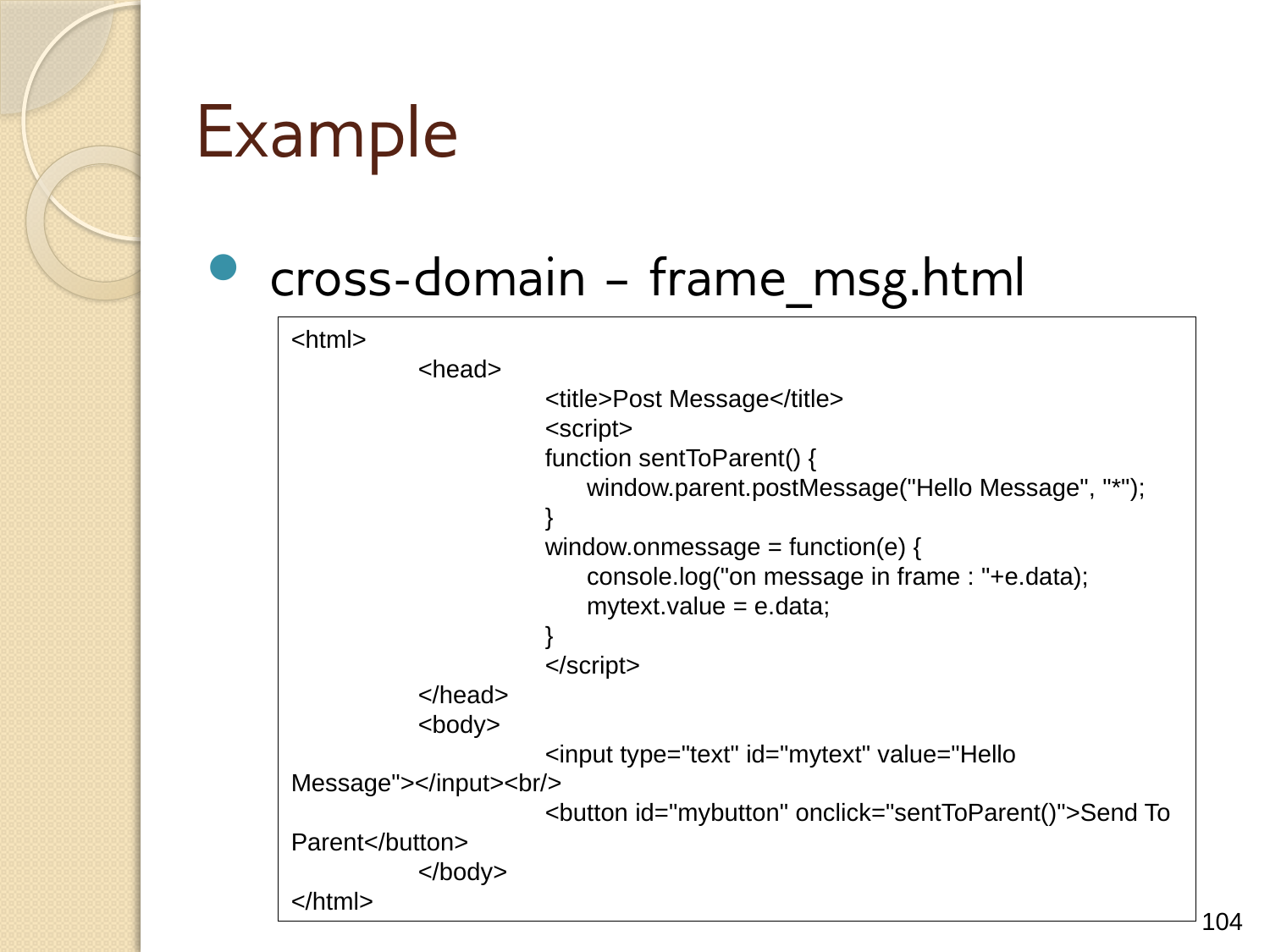

Example
cross-domain – frame_msg.html
<html>
	<head>
		<title>Post Message</title>
		<script>
		function sentToParent() {
		      window.parent.postMessage("Hello Message", "*");
		}
		window.onmessage = function(e) {
		      console.log("on message in frame : "+e.data);
		      mytext.value = e.data;
		}
		</script>
	</head>
	<body>
		<input type="text" id="mytext" value="Hello Message"></input><br/>
		<button id="mybutton" onclick="sentToParent()">Send To Parent</button>
	</body>
</html>
104